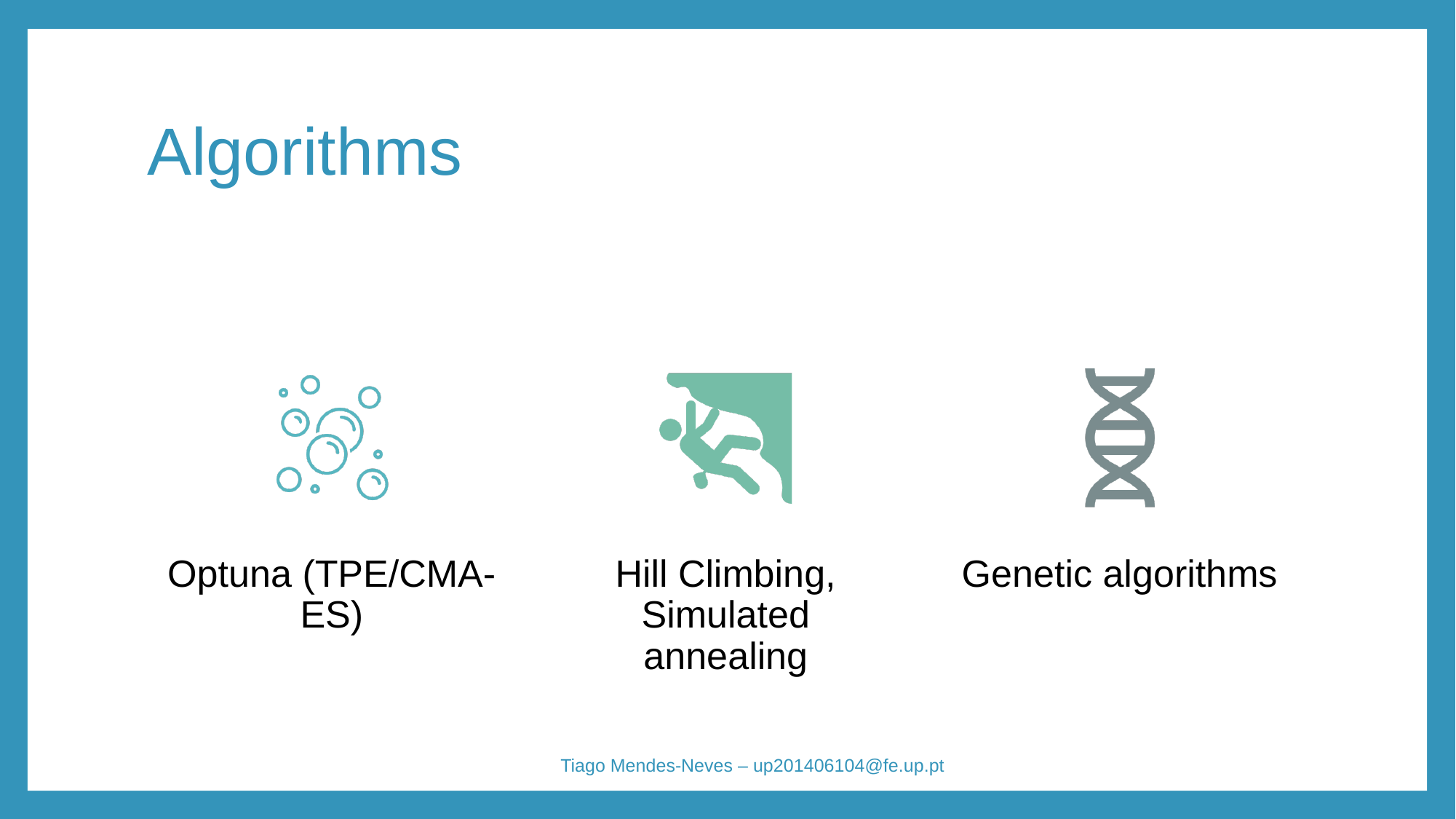

# Algorithms
Optuna (TPE/CMA-ES)
Hill Climbing, Simulated annealing
Genetic algorithms
Tiago Mendes-Neves – up201406104@fe.up.pt